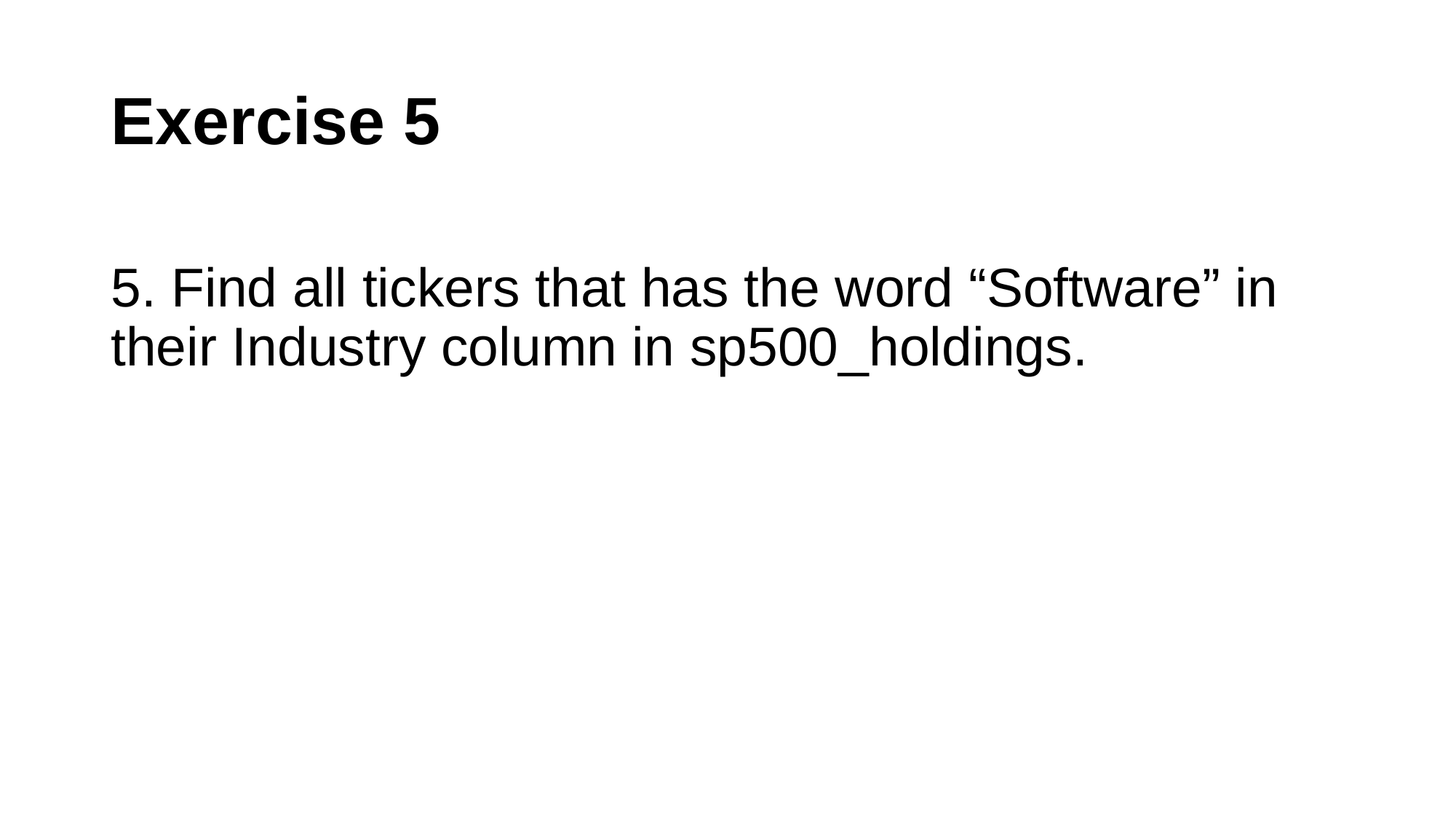

# Exercise 5

5. Find all tickers that has the word “Software” in their Industry column in sp500_holdings.
47